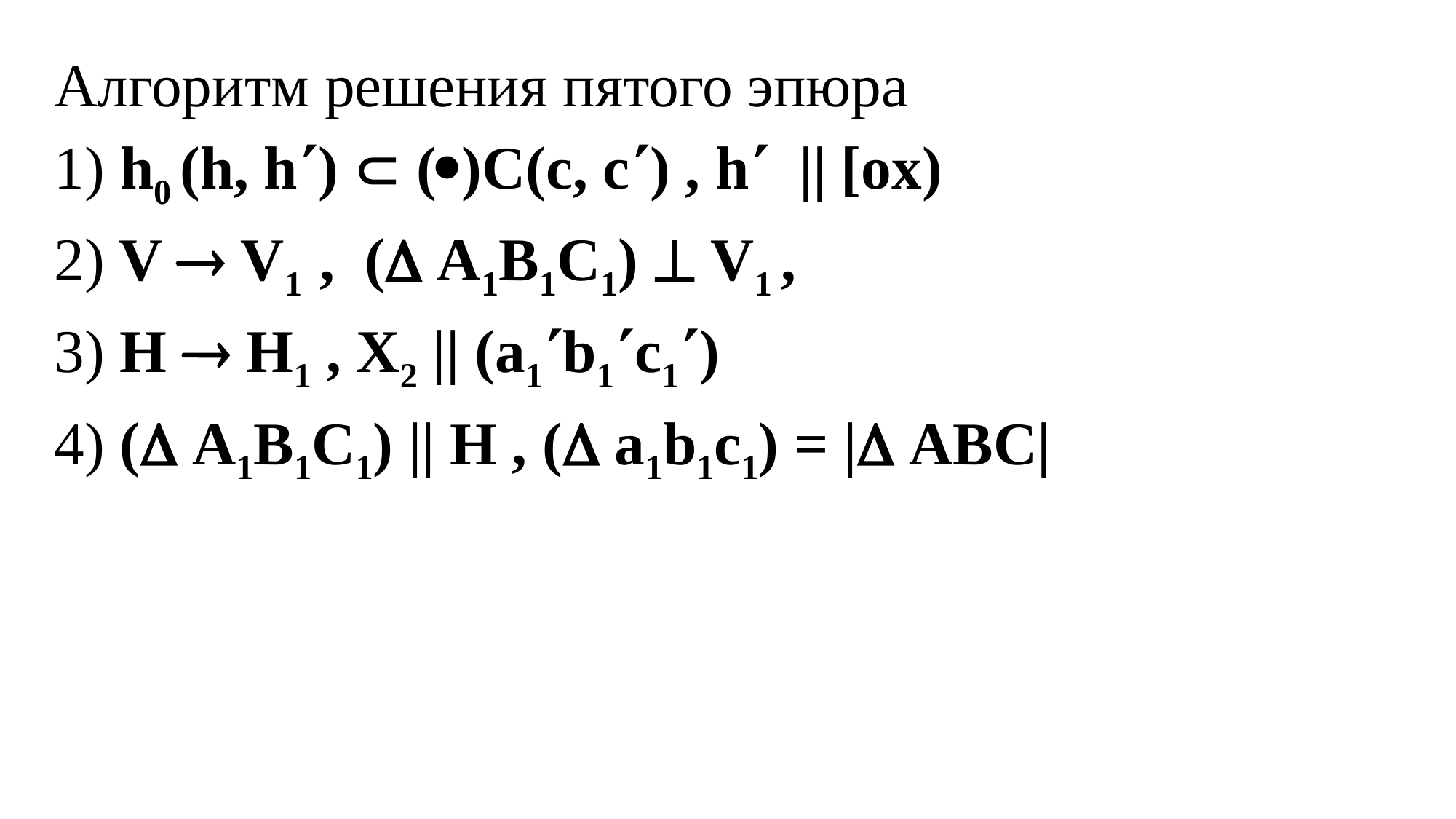

Алгоритм решения пятого эпюра
1) h0 (h, h′) ⊂ (•)C(c, c′) , h′  || [ox)
2) V → V1  ,  (Δ A1B1C1) ⊥ V1 ,
3) H → H1 , X2 || (a1′b1′c1′)
4) (Δ A1B1C1) || H , (Δ a1b1c1) = |Δ ABC|